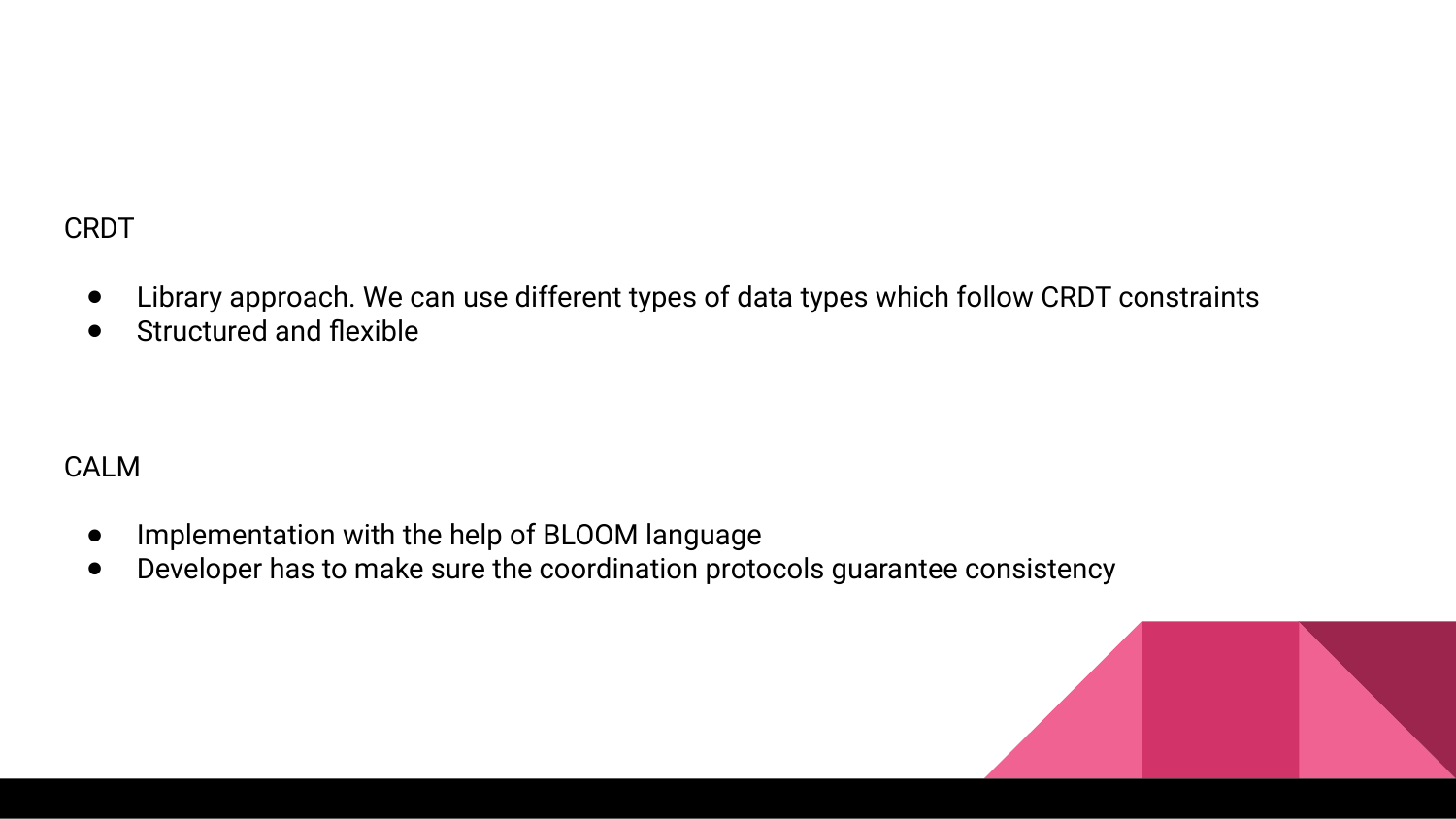

CRDT

Library approach. We can use different types of data types which follow CRDT constraints
Structured and flexible

CALM

Implementation with the help of BLOOM language
Developer has to make sure the coordination protocols guarantee consistency